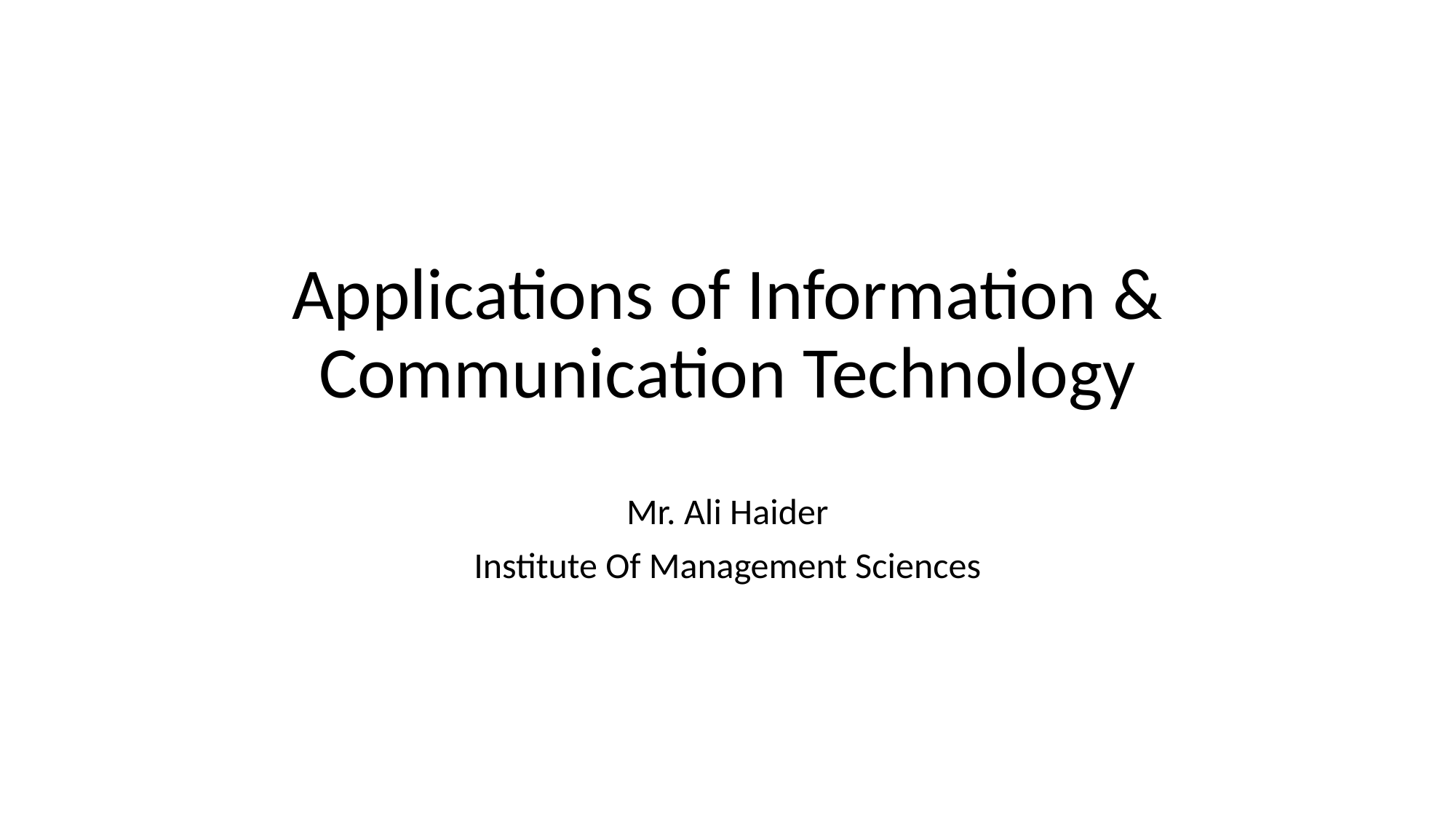

# Applications of Information & Communication Technology
Mr. Ali Haider
Institute Of Management Sciences